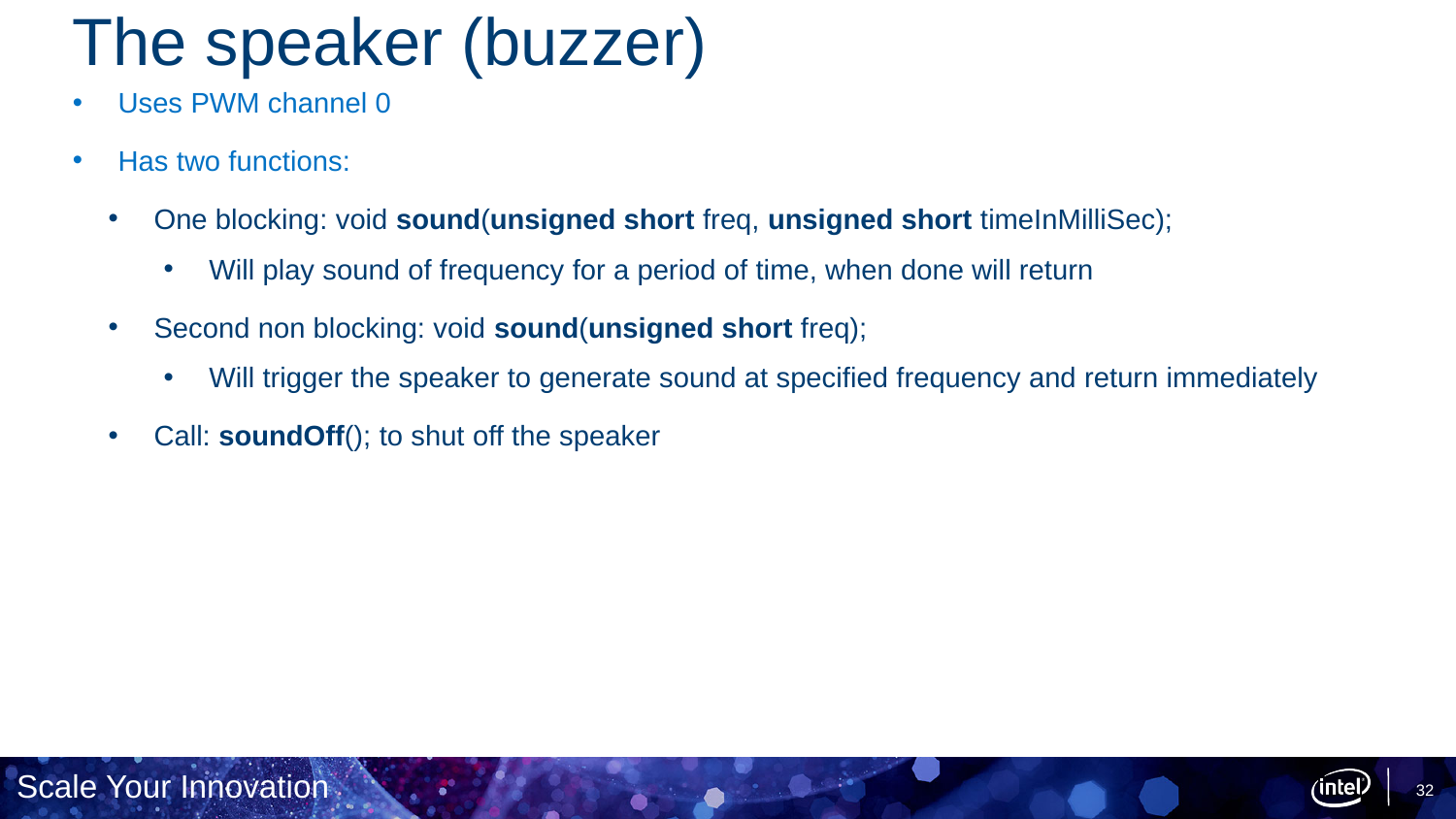

# The speaker (buzzer)
Uses PWM channel 0
Has two functions:
One blocking: void sound(unsigned short freq, unsigned short timeInMilliSec);
Will play sound of frequency for a period of time, when done will return
Second non blocking: void sound(unsigned short freq);
Will trigger the speaker to generate sound at specified frequency and return immediately
Call: soundOff(); to shut off the speaker
32